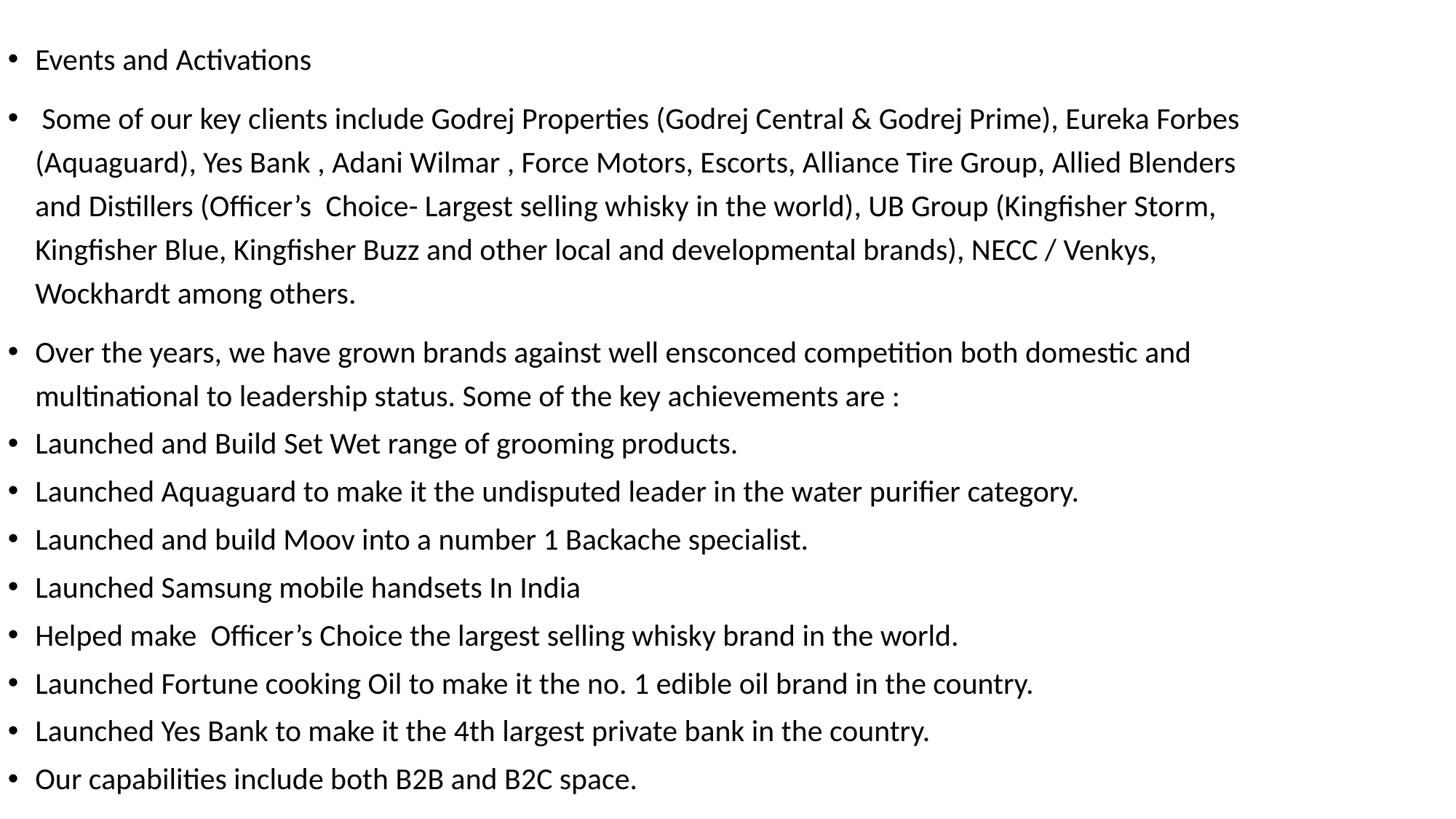

Events and Activations
 Some of our key clients include Godrej Properties (Godrej Central & Godrej Prime), Eureka Forbes (Aquaguard), Yes Bank , Adani Wilmar , Force Motors, Escorts, Alliance Tire Group, Allied Blenders and Distillers (Officer’s  Choice- Largest selling whisky in the world), UB Group (Kingfisher Storm, Kingfisher Blue, Kingfisher Buzz and other local and developmental brands), NECC / Venkys, Wockhardt among others.
Over the years, we have grown brands against well ensconced competition both domestic and multinational to leadership status. Some of the key achievements are :
Launched and Build Set Wet range of grooming products.
Launched Aquaguard to make it the undisputed leader in the water purifier category.
Launched and build Moov into a number 1 Backache specialist.
Launched Samsung mobile handsets In India
Helped make  Officer’s Choice the largest selling whisky brand in the world.
Launched Fortune cooking Oil to make it the no. 1 edible oil brand in the country.
Launched Yes Bank to make it the 4th largest private bank in the country.
Our capabilities include both B2B and B2C space.